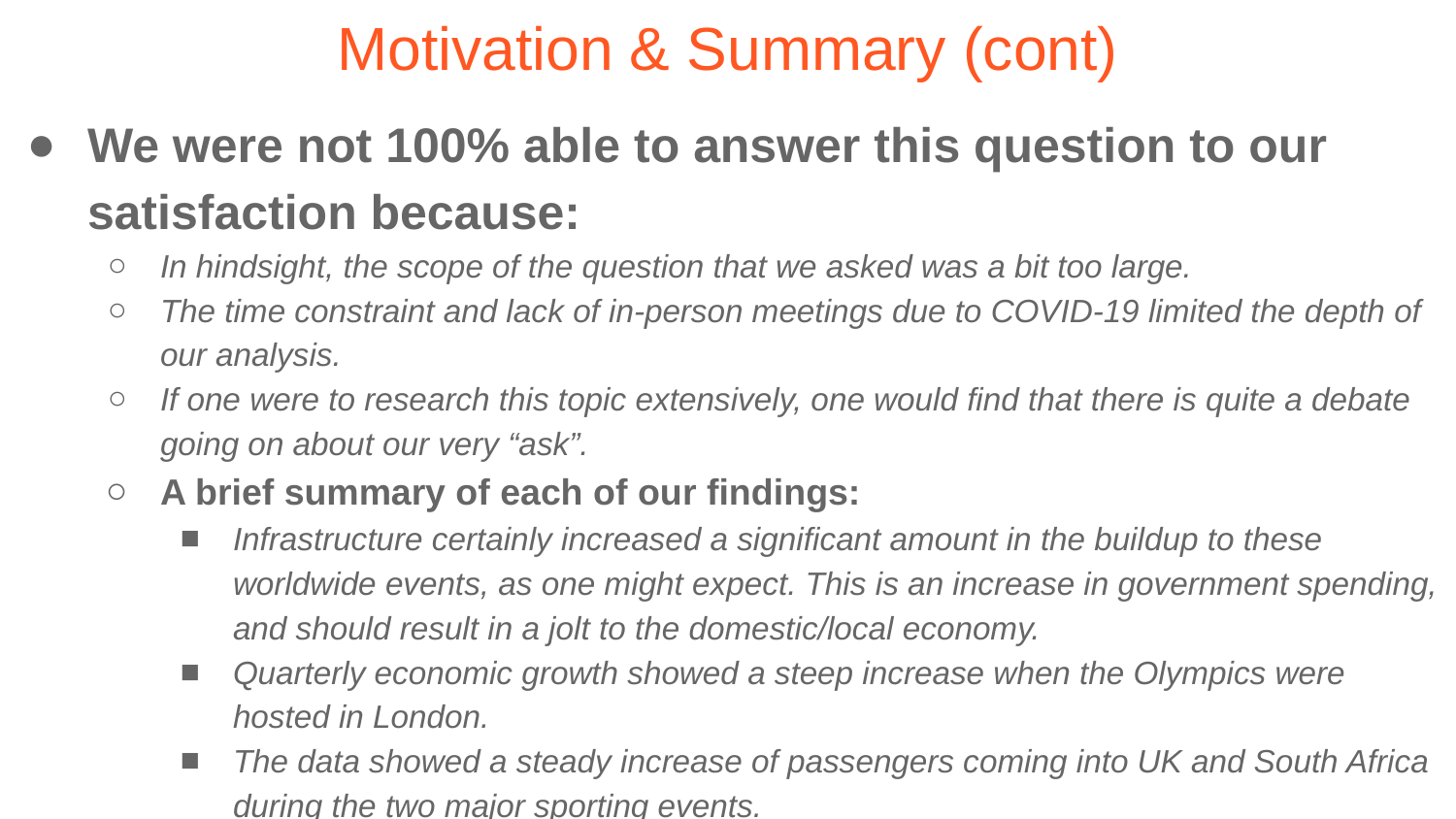

# Motivation & Summary (cont)
We were not 100% able to answer this question to our satisfaction because:
In hindsight, the scope of the question that we asked was a bit too large.
The time constraint and lack of in-person meetings due to COVID-19 limited the depth of our analysis.
If one were to research this topic extensively, one would find that there is quite a debate going on about our very “ask”.
A brief summary of each of our findings:
Infrastructure certainly increased a significant amount in the buildup to these worldwide events, as one might expect. This is an increase in government spending, and should result in a jolt to the domestic/local economy.
Quarterly economic growth showed a steep increase when the Olympics were hosted in London.
The data showed a steady increase of passengers coming into UK and South Africa during the two major sporting events.